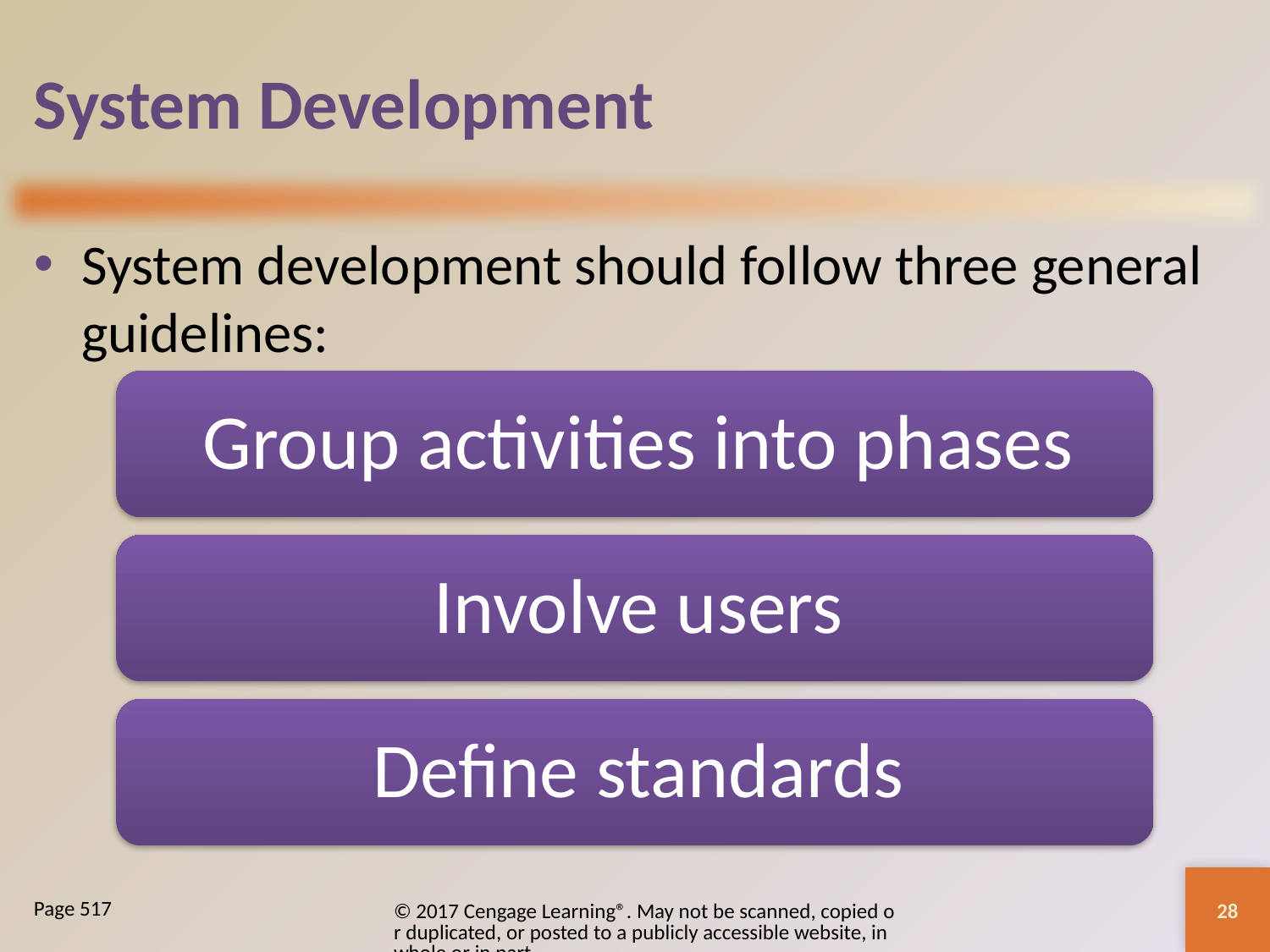

# System Development
System development should follow three general guidelines:
Group activities into phases
Involve users
Define standards
28
© 2017 Cengage Learning®. May not be scanned, copied or duplicated, or posted to a publicly accessible website, in whole or in part.
Page 517